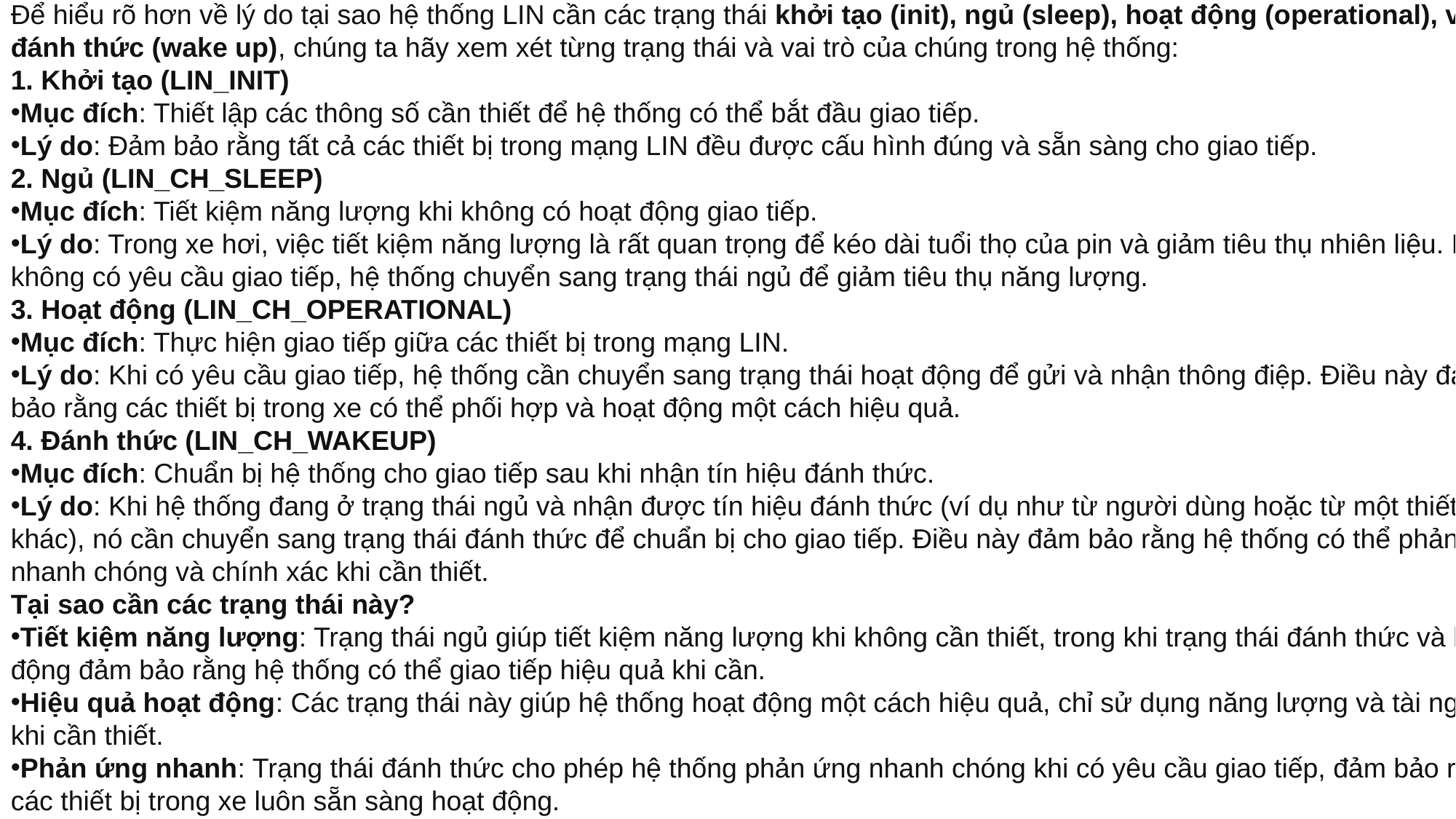

Để hiểu rõ hơn về lý do tại sao hệ thống LIN cần các trạng thái khởi tạo (init), ngủ (sleep), hoạt động (operational), và đánh thức (wake up), chúng ta hãy xem xét từng trạng thái và vai trò của chúng trong hệ thống:
1. Khởi tạo (LIN_INIT)
Mục đích: Thiết lập các thông số cần thiết để hệ thống có thể bắt đầu giao tiếp.
Lý do: Đảm bảo rằng tất cả các thiết bị trong mạng LIN đều được cấu hình đúng và sẵn sàng cho giao tiếp.
2. Ngủ (LIN_CH_SLEEP)
Mục đích: Tiết kiệm năng lượng khi không có hoạt động giao tiếp.
Lý do: Trong xe hơi, việc tiết kiệm năng lượng là rất quan trọng để kéo dài tuổi thọ của pin và giảm tiêu thụ nhiên liệu. Khi không có yêu cầu giao tiếp, hệ thống chuyển sang trạng thái ngủ để giảm tiêu thụ năng lượng.
3. Hoạt động (LIN_CH_OPERATIONAL)
Mục đích: Thực hiện giao tiếp giữa các thiết bị trong mạng LIN.
Lý do: Khi có yêu cầu giao tiếp, hệ thống cần chuyển sang trạng thái hoạt động để gửi và nhận thông điệp. Điều này đảm bảo rằng các thiết bị trong xe có thể phối hợp và hoạt động một cách hiệu quả.
4. Đánh thức (LIN_CH_WAKEUP)
Mục đích: Chuẩn bị hệ thống cho giao tiếp sau khi nhận tín hiệu đánh thức.
Lý do: Khi hệ thống đang ở trạng thái ngủ và nhận được tín hiệu đánh thức (ví dụ như từ người dùng hoặc từ một thiết bị khác), nó cần chuyển sang trạng thái đánh thức để chuẩn bị cho giao tiếp. Điều này đảm bảo rằng hệ thống có thể phản ứng nhanh chóng và chính xác khi cần thiết.
Tại sao cần các trạng thái này?
Tiết kiệm năng lượng: Trạng thái ngủ giúp tiết kiệm năng lượng khi không cần thiết, trong khi trạng thái đánh thức và hoạt động đảm bảo rằng hệ thống có thể giao tiếp hiệu quả khi cần.
Hiệu quả hoạt động: Các trạng thái này giúp hệ thống hoạt động một cách hiệu quả, chỉ sử dụng năng lượng và tài nguyên khi cần thiết.
Phản ứng nhanh: Trạng thái đánh thức cho phép hệ thống phản ứng nhanh chóng khi có yêu cầu giao tiếp, đảm bảo rằng các thiết bị trong xe luôn sẵn sàng hoạt động.
Ví dụ thực tế:
Khi bạn khởi động xe: Hệ thống LIN sẽ khởi tạo và chuyển sang trạng thái hoạt động để bắt đầu giao tiếp giữa các thiết bị.
Khi xe đang chạy: Hệ thống sẽ ở trạng thái hoạt động, gửi và nhận thông điệp liên tục.
Khi bạn tắt máy xe: Hệ thống sẽ chuyển sang trạng thái ngủ để tiết kiệm năng lượng.
Khi bạn mở cửa xe: Hệ thống sẽ nhận tín hiệu đánh thức và chuyển sang trạng thái hoạt động để chuẩn bị cho các yêu cầu giao tiếp mới.